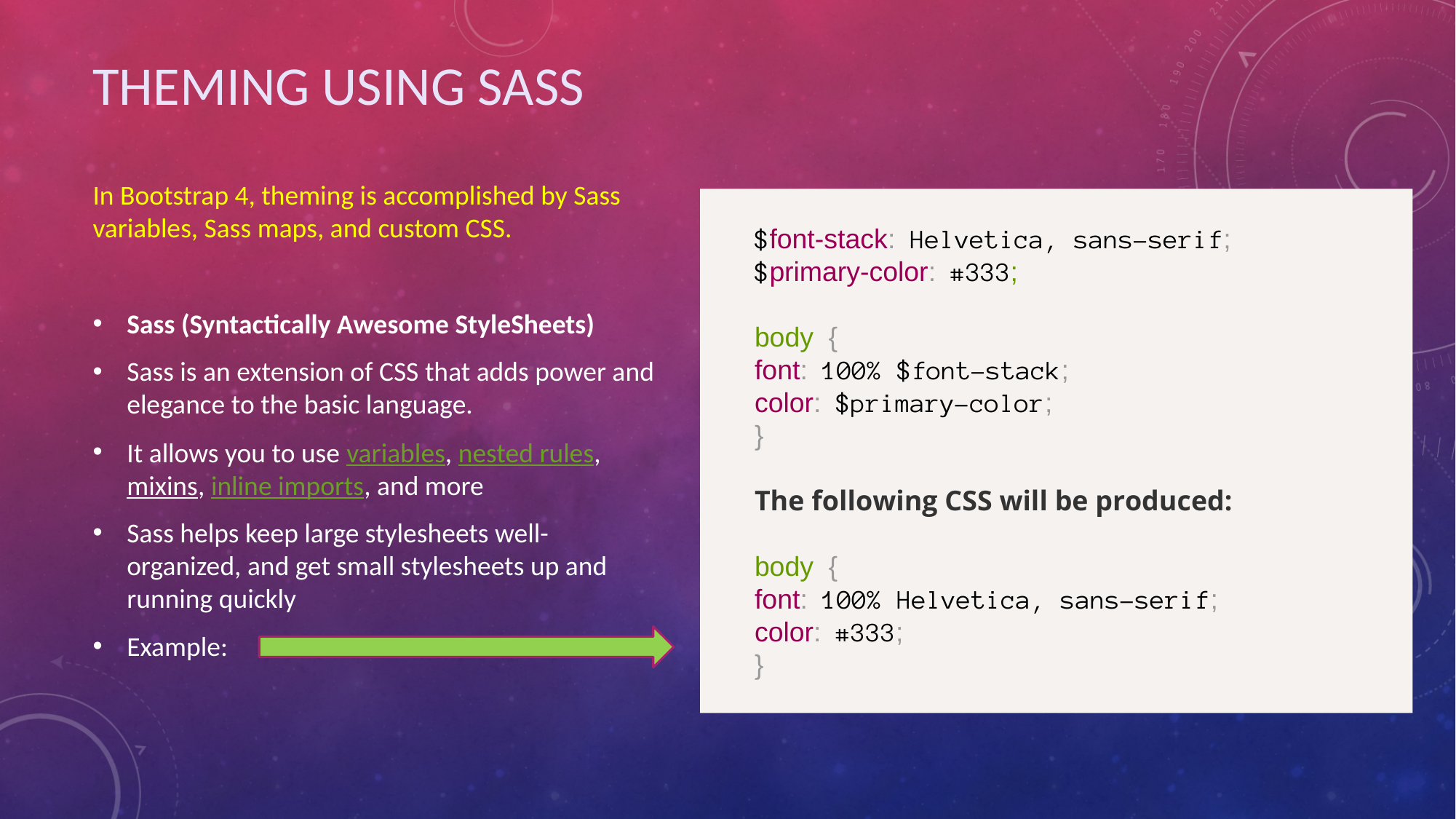

# THEMING USING SASS
In Bootstrap 4, theming is accomplished by Sass variables, Sass maps, and custom CSS.

Sass (Syntactically Awesome StyleSheets)
Sass is an extension of CSS that adds power and elegance to the basic language.
It allows you to use variables, nested rules, mixins, inline imports, and more
Sass helps keep large stylesheets well-organized, and get small stylesheets up and running quickly
Example:

$font-stack: Helvetica, sans-serif;
$primary-color: #333;

body {
font: 100% $font-stack;
color: $primary-color;
}

The following CSS will be produced:

body {
font: 100% Helvetica, sans-serif;
color: #333;
}